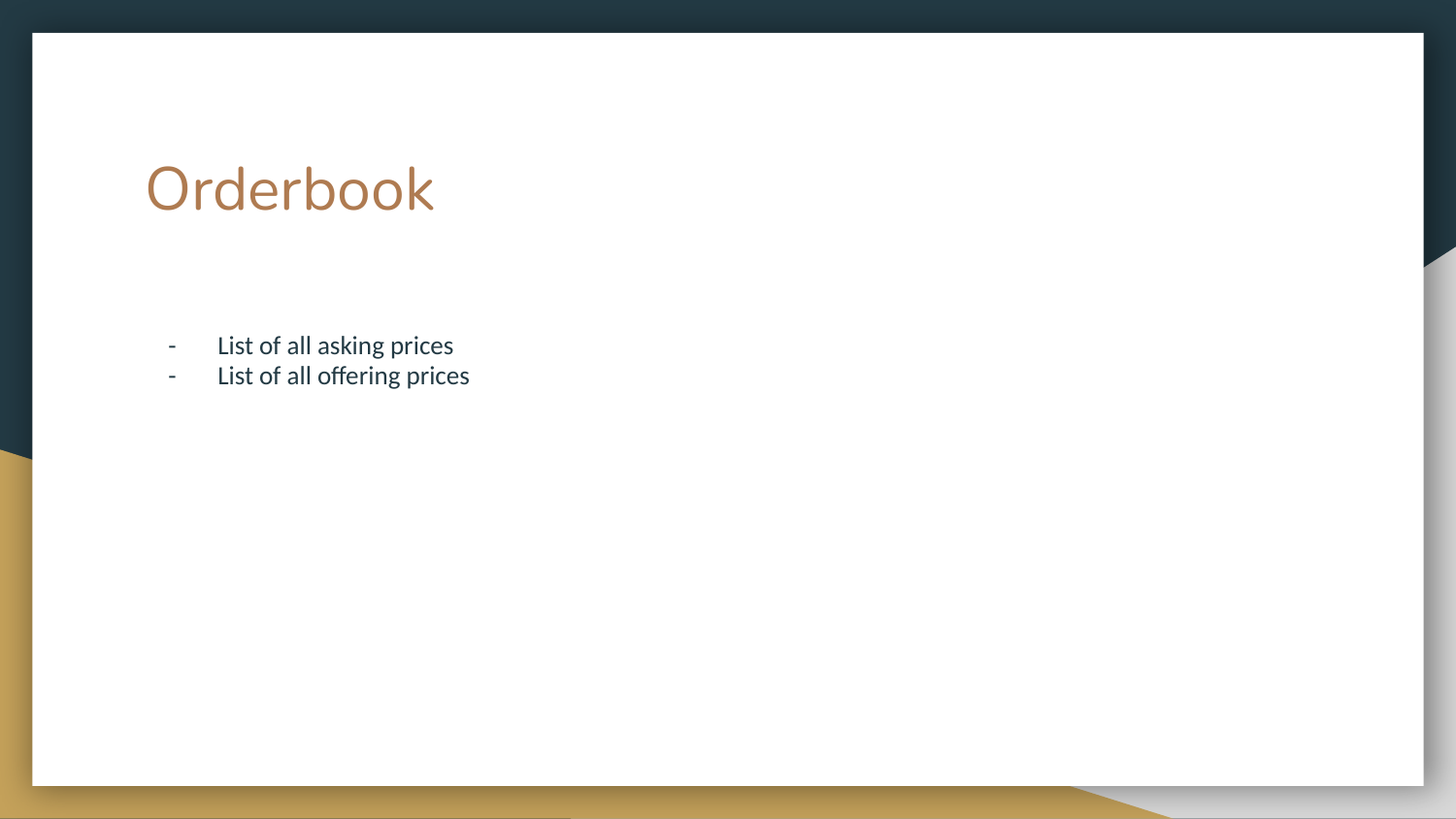

# Orderbook
List of all asking prices
List of all offering prices